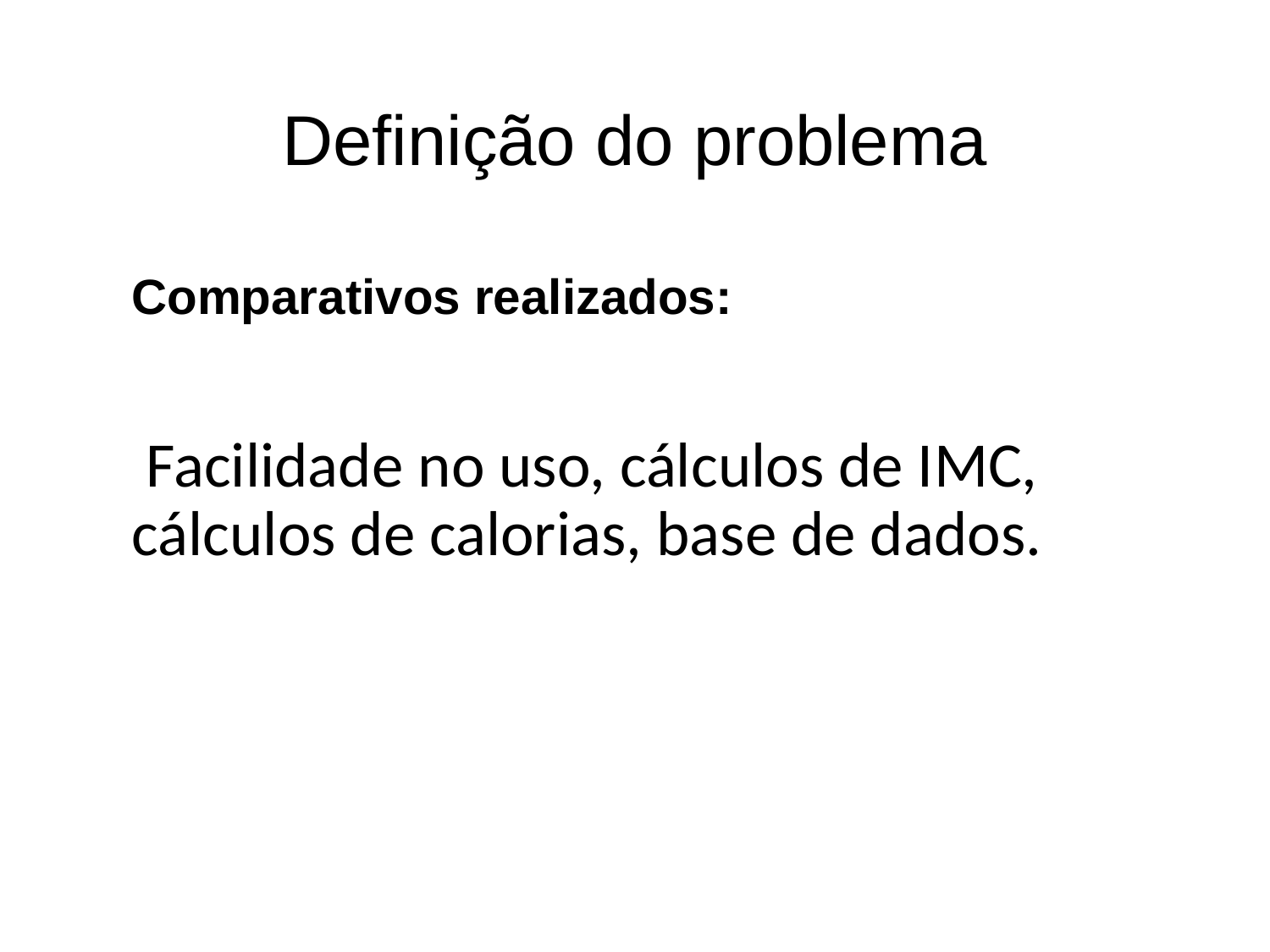

# Definição do problema
	Comparativos realizados:

	 Facilidade no uso, cálculos de IMC, cálculos de calorias, base de dados.